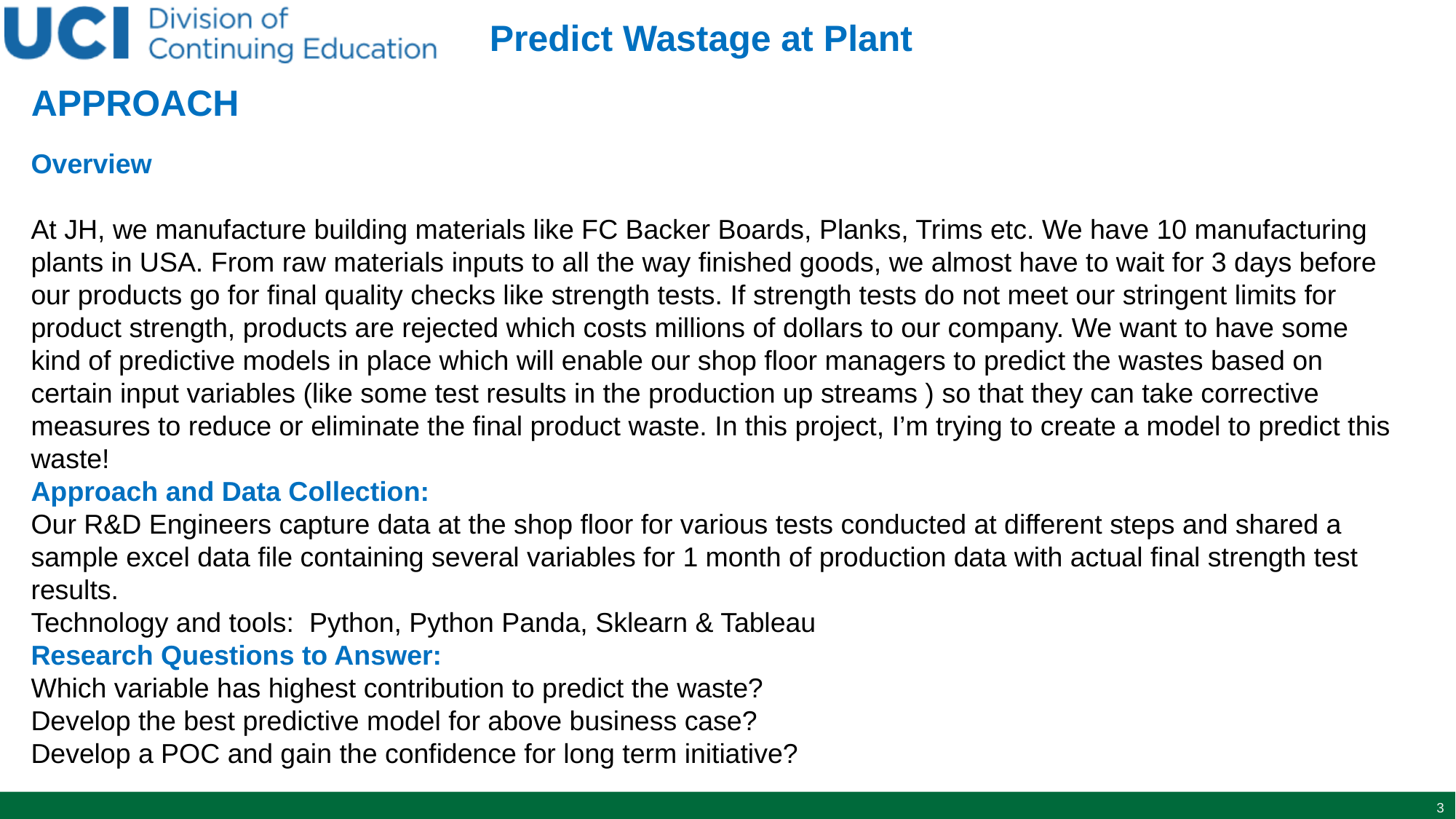

Predict Wastage at Plant
# Approach
Overview

At JH, we manufacture building materials like FC Backer Boards, Planks, Trims etc. We have 10 manufacturing plants in USA. From raw materials inputs to all the way finished goods, we almost have to wait for 3 days before our products go for final quality checks like strength tests. If strength tests do not meet our stringent limits for product strength, products are rejected which costs millions of dollars to our company. We want to have some kind of predictive models in place which will enable our shop floor managers to predict the wastes based on certain input variables (like some test results in the production up streams ) so that they can take corrective measures to reduce or eliminate the final product waste. In this project, I’m trying to create a model to predict this waste!
Approach and Data Collection:
Our R&D Engineers capture data at the shop floor for various tests conducted at different steps and shared a sample excel data file containing several variables for 1 month of production data with actual final strength test results.
Technology and tools:  Python, Python Panda, Sklearn & Tableau
Research Questions to Answer:
Which variable has highest contribution to predict the waste?
Develop the best predictive model for above business case?
Develop a POC and gain the confidence for long term initiative?

3